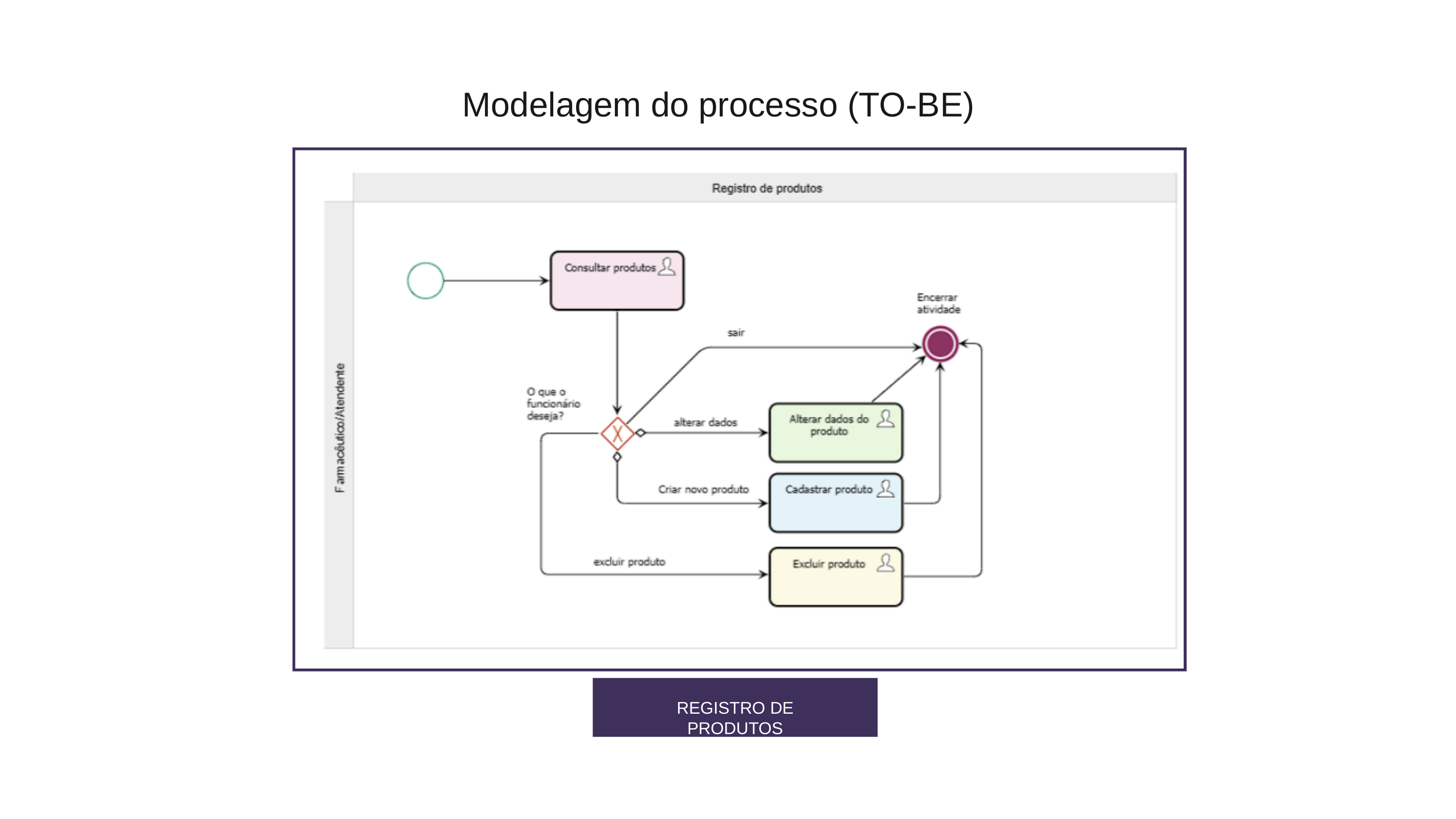

Modelagem do processo (TO-BE)

REGISTRO DE PRODUTOS